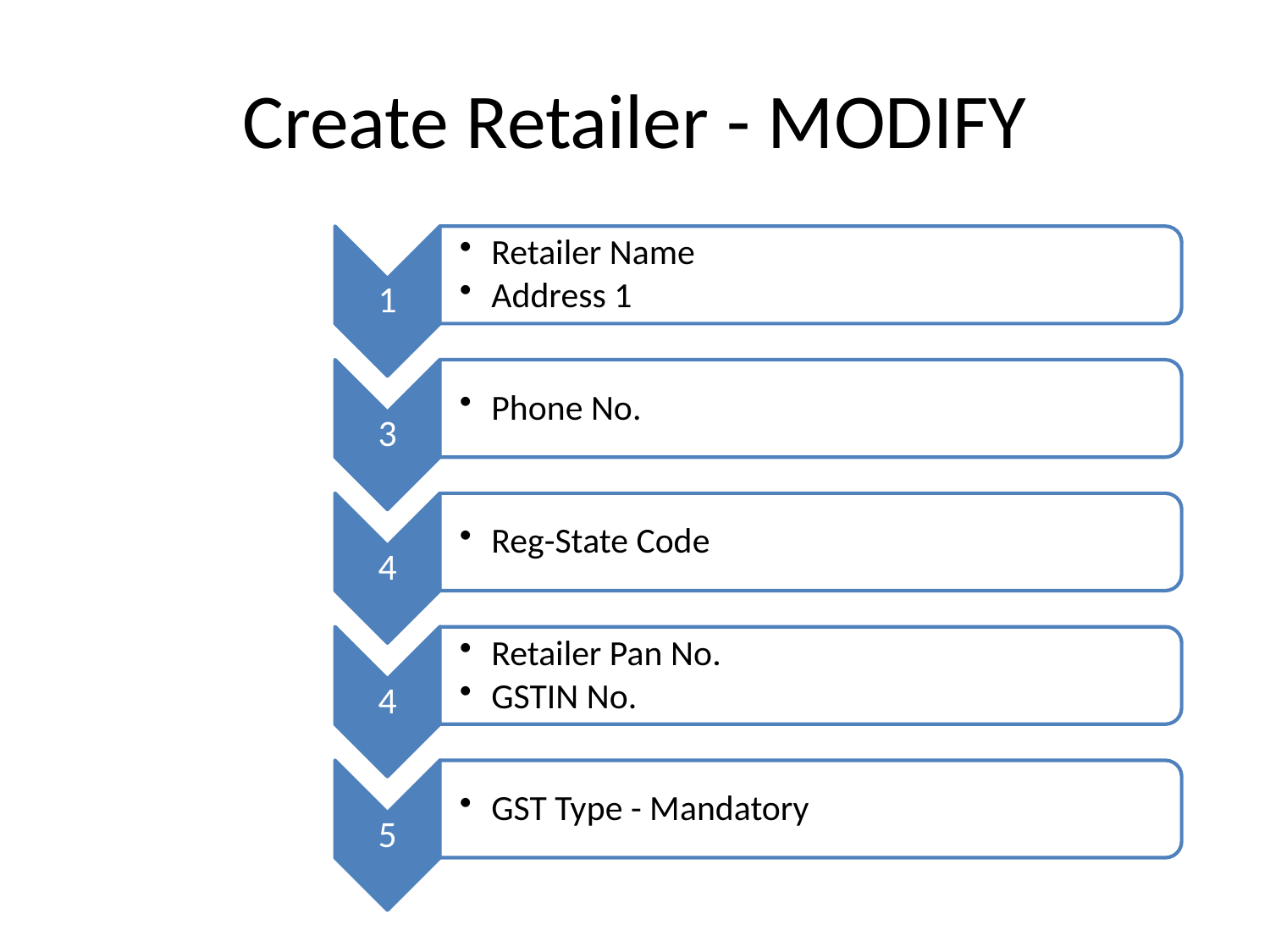

# Create Retailer - MODIFY
1
Retailer Name
Address 1
3
Phone No.
4
Reg-State Code
4
Retailer Pan No.
GSTIN No.
5
GST Type - Mandatory